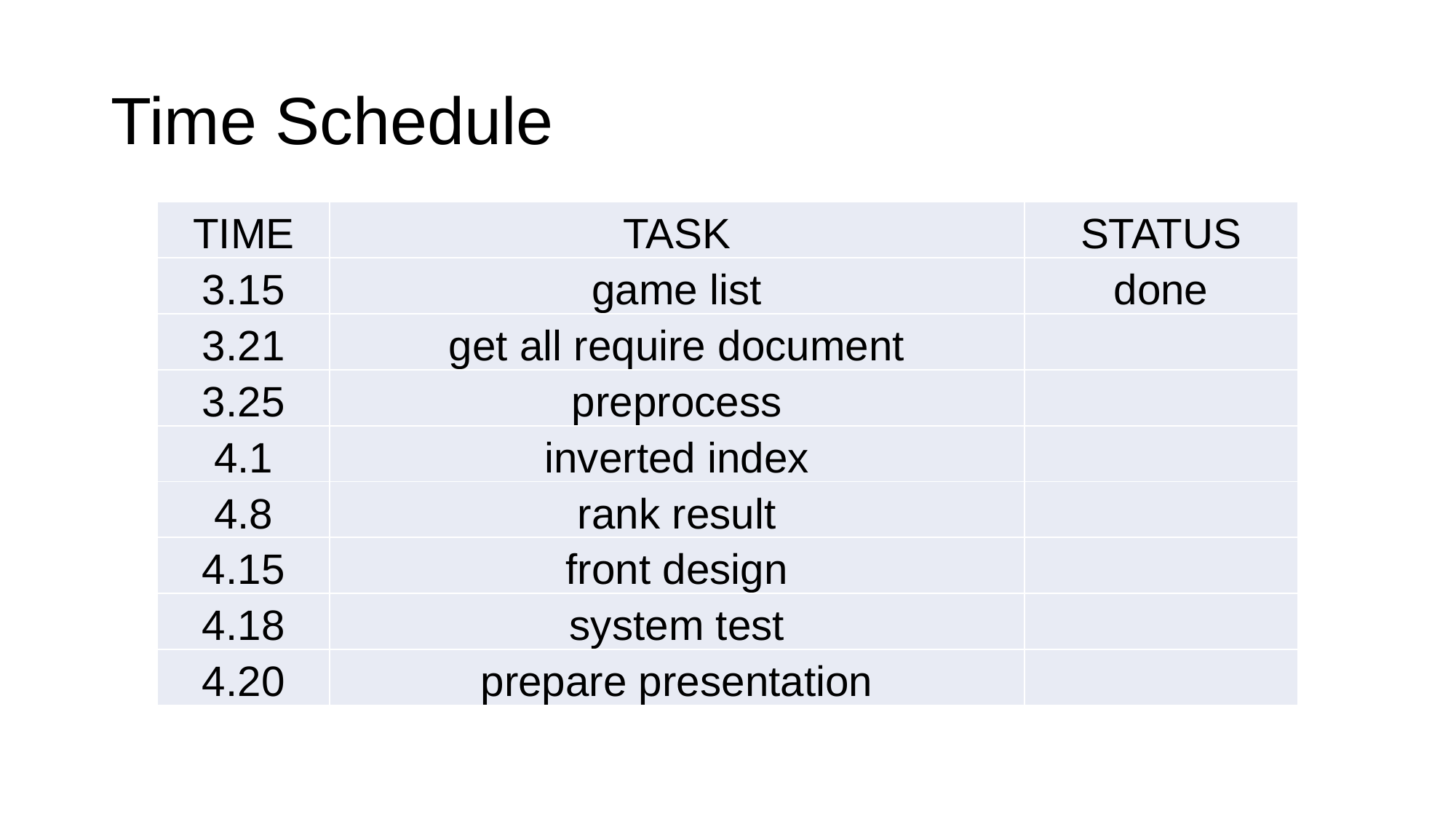

# Time Schedule
| TIME | TASK | STATUS |
| --- | --- | --- |
| 3.15 | game list | done |
| 3.21 | get all require document |  |
| 3.25 | preprocess |  |
| 4.1 | inverted index |  |
| 4.8 | rank result |  |
| 4.15 | front design |  |
| 4.18 | system test |  |
| 4.20 | prepare presentation |  |